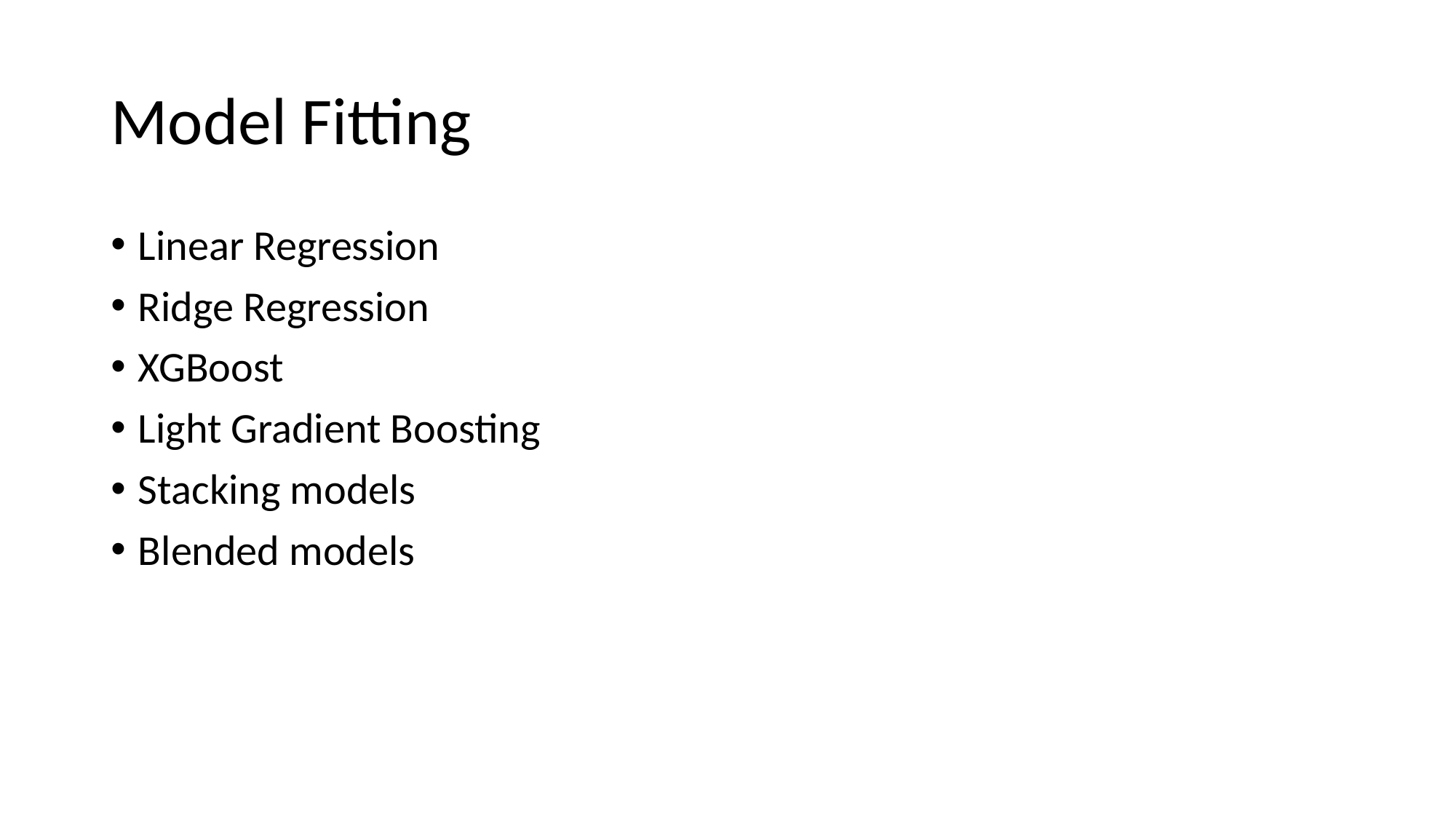

# Model Fitting
Linear Regression
Ridge Regression
XGBoost
Light Gradient Boosting
Stacking models
Blended models